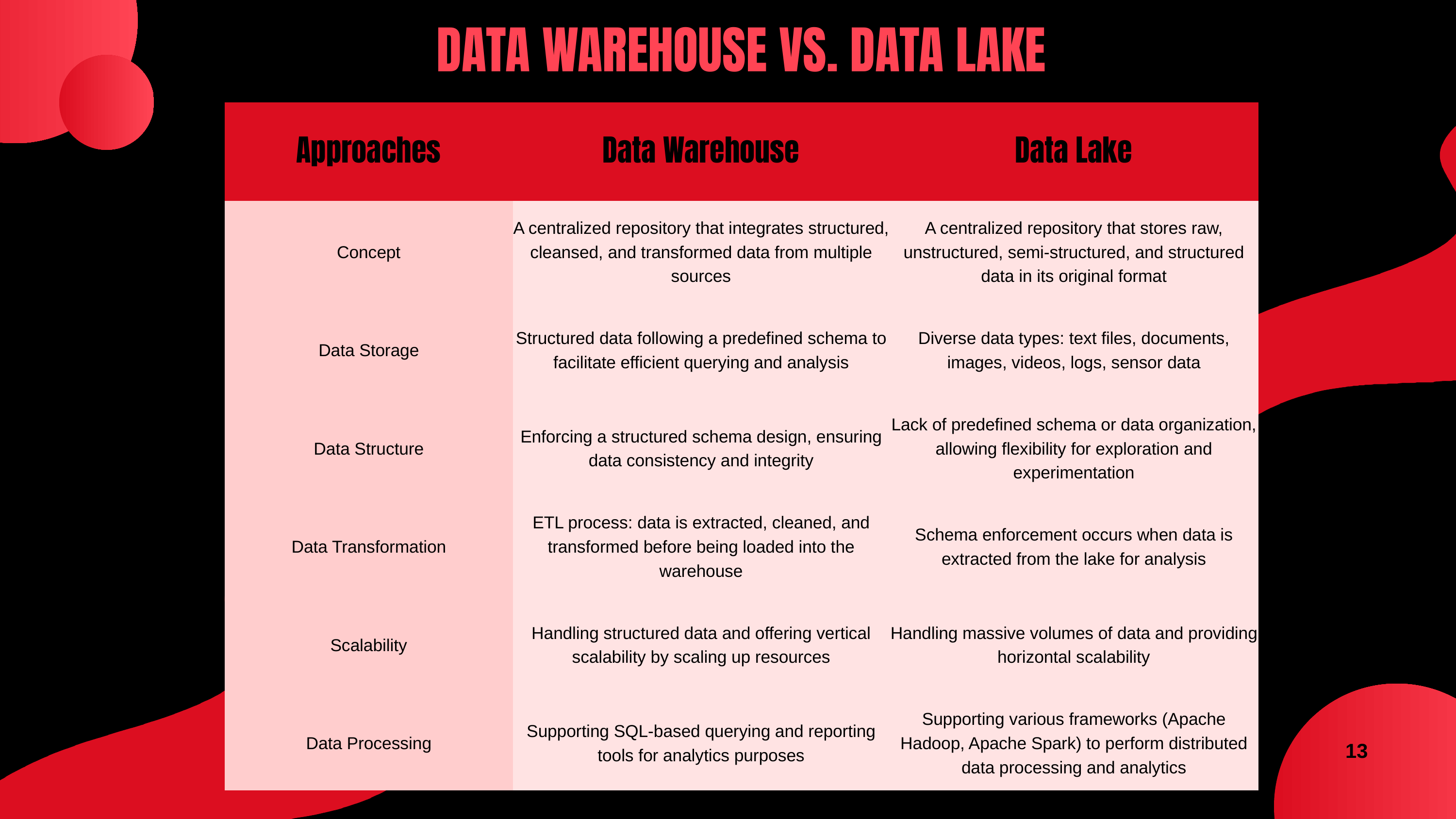

DATA WAREHOUSE VS. DATA LAKE

| Approaches | Data Warehouse | Data Lake |
| --- | --- | --- |
| Concept | A centralized repository that integrates structured, cleansed, and transformed data from multiple sources | A centralized repository that stores raw, unstructured, semi-structured, and structured data in its original format |
| Data Storage | Structured data following a predefined schema to facilitate efficient querying and analysis | Diverse data types: text files, documents, images, videos, logs, sensor data |
| Data Structure | Enforcing a structured schema design, ensuring data consistency and integrity | Lack of predefined schema or data organization, allowing flexibility for exploration and experimentation |
| Data Transformation | ETL process: data is extracted, cleaned, and transformed before being loaded into the warehouse | Schema enforcement occurs when data is extracted from the lake for analysis |
| Scalability | Handling structured data and offering vertical scalability by scaling up resources | Handling massive volumes of data and providing horizontal scalability |
| Data Processing | Supporting SQL-based querying and reporting tools for analytics purposes | Supporting various frameworks (Apache Hadoop, Apache Spark) to perform distributed data processing and analytics |

13
13